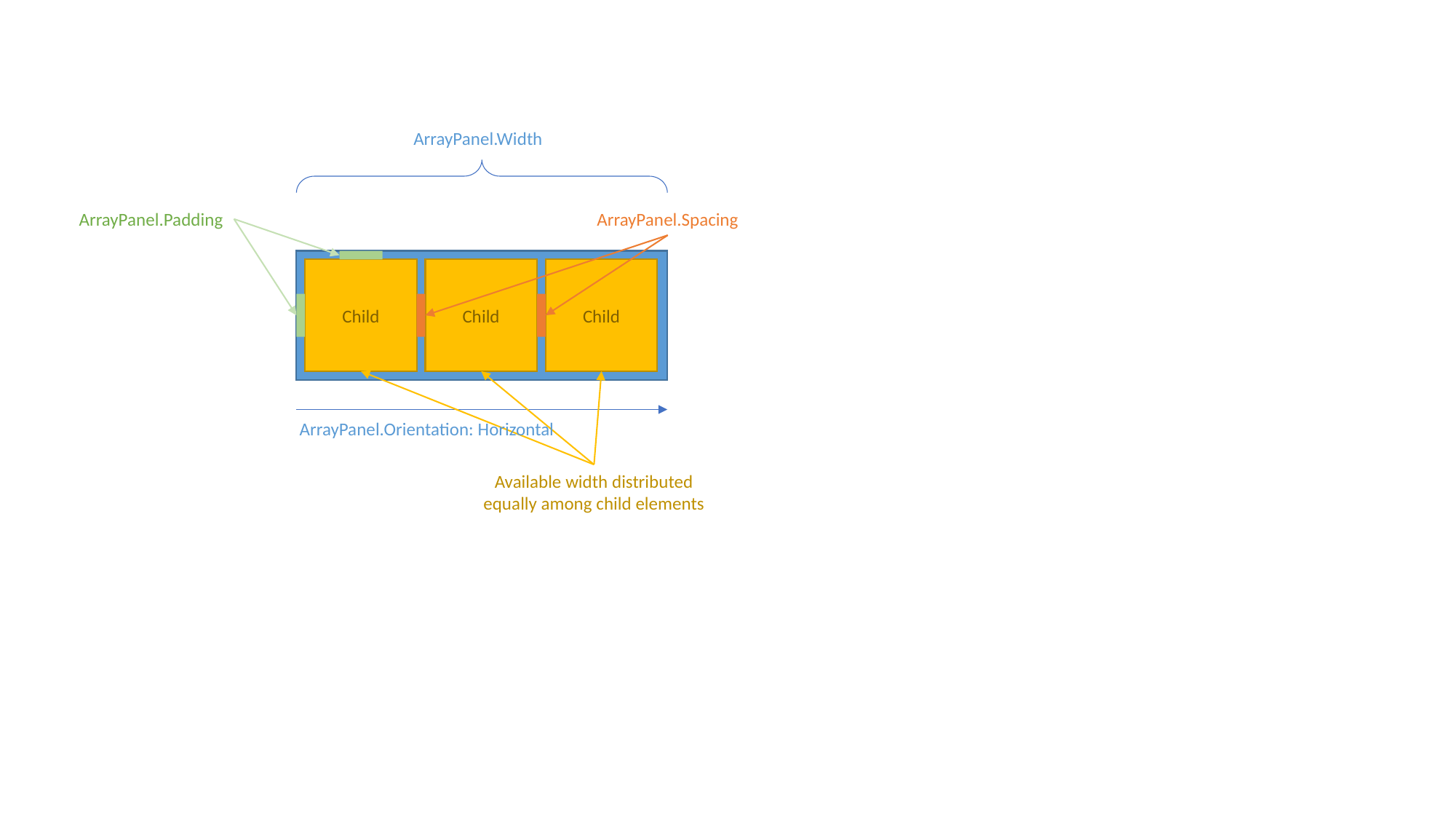

ArrayPanel.Width
ArrayPanel.Padding
ArrayPanel.Spacing

Child
Child
Child

ArrayPanel.Orientation: Horizontal
Available width distributed
equally among child elements